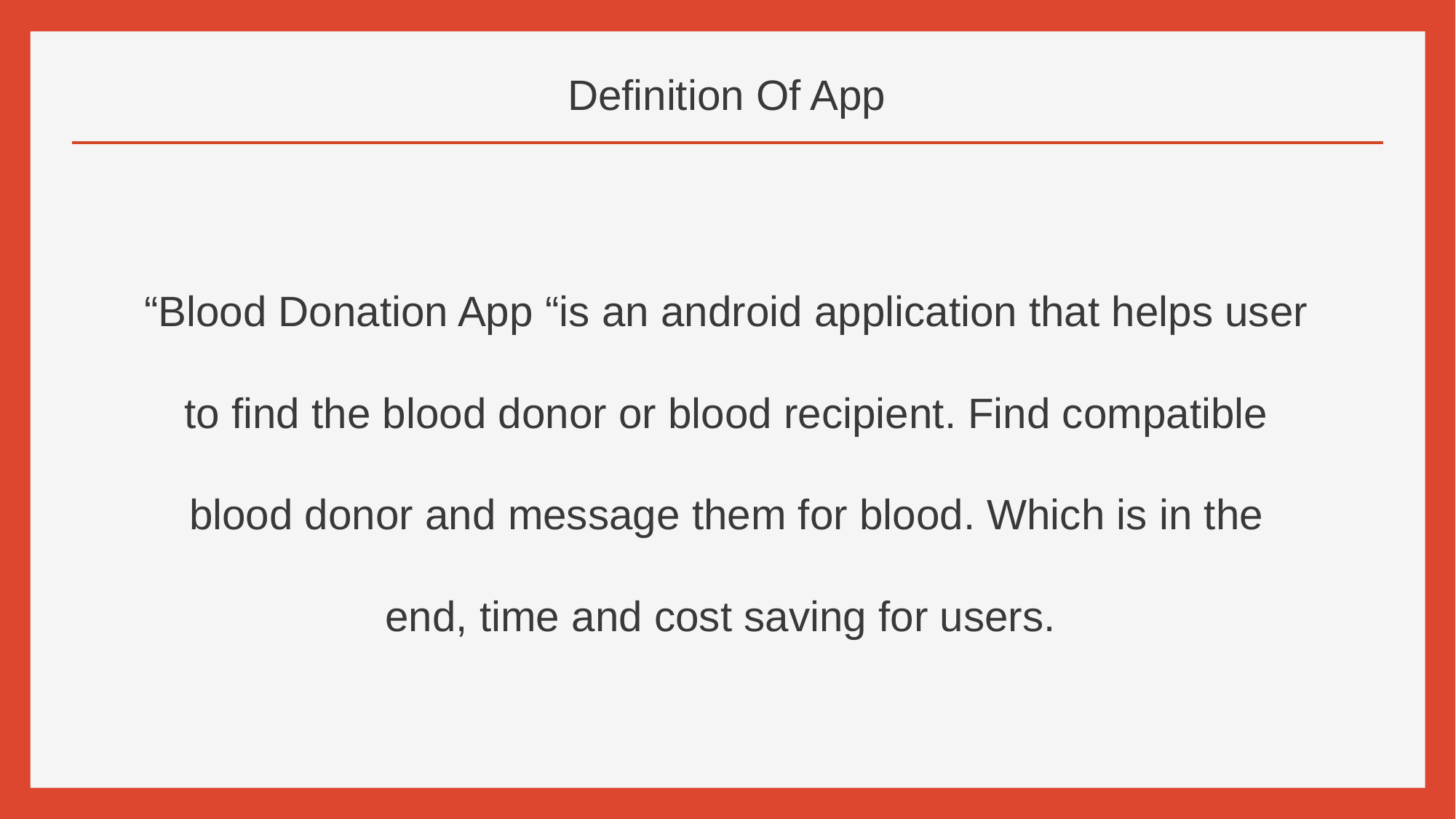

# Definition Of App
“Blood Donation App “is an android application that helps user to find the blood donor or blood recipient. Find compatible blood donor and message them for blood. Which is in the end, time and cost saving for users.